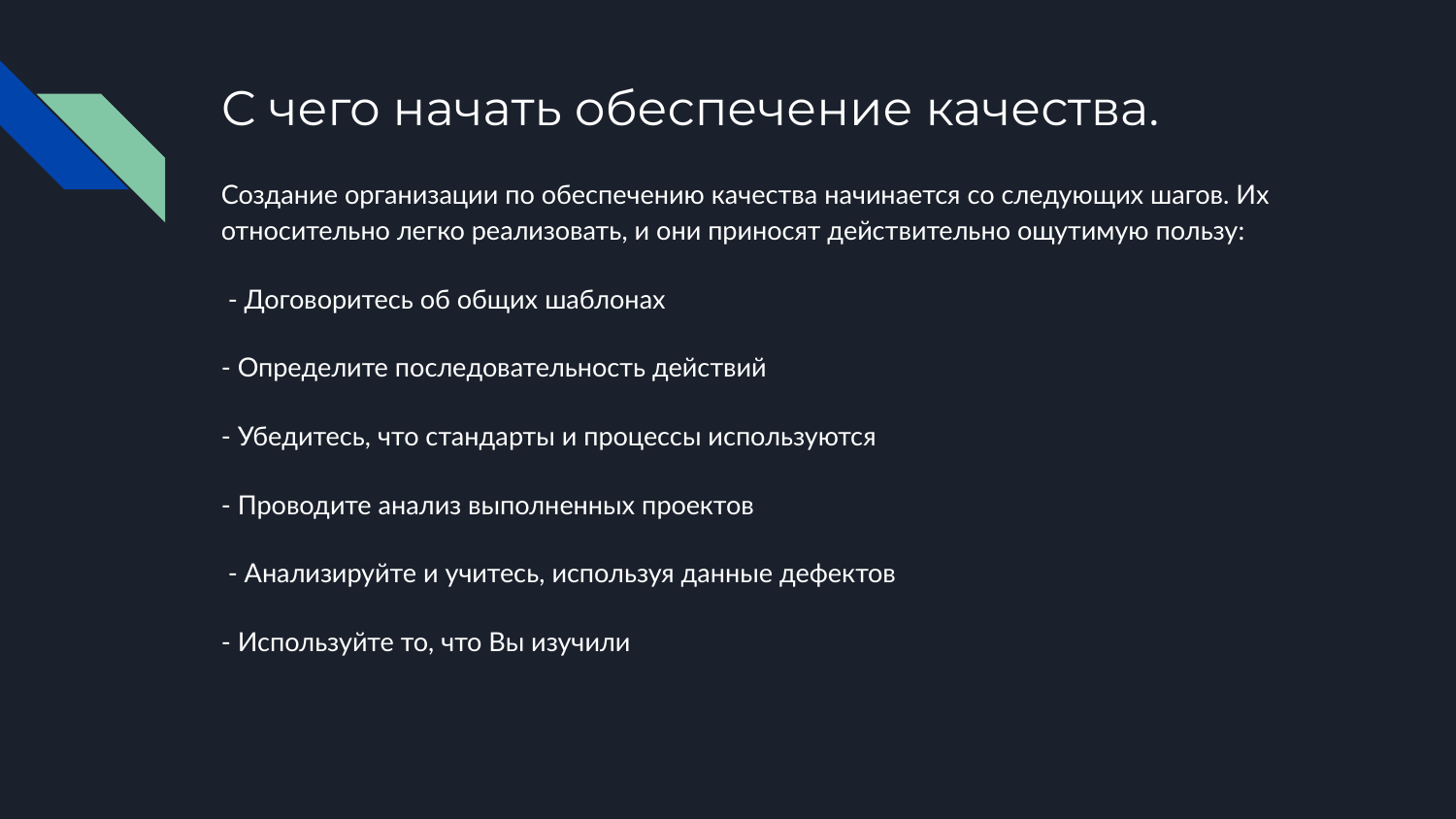

# С чего начать обеспечение качества.
Создание организации по обеспечению качества начинается со следующих шагов. Их относительно легко реализовать, и они приносят действительно ощутимую пользу:
 - Договоритесь об общих шаблонах
- Определите последовательность действий
- Убедитесь, что стандарты и процессы используются
- Проводите анализ выполненных проектов
 - Анализируйте и учитесь, используя данные дефектов
- Используйте то, что Вы изучили